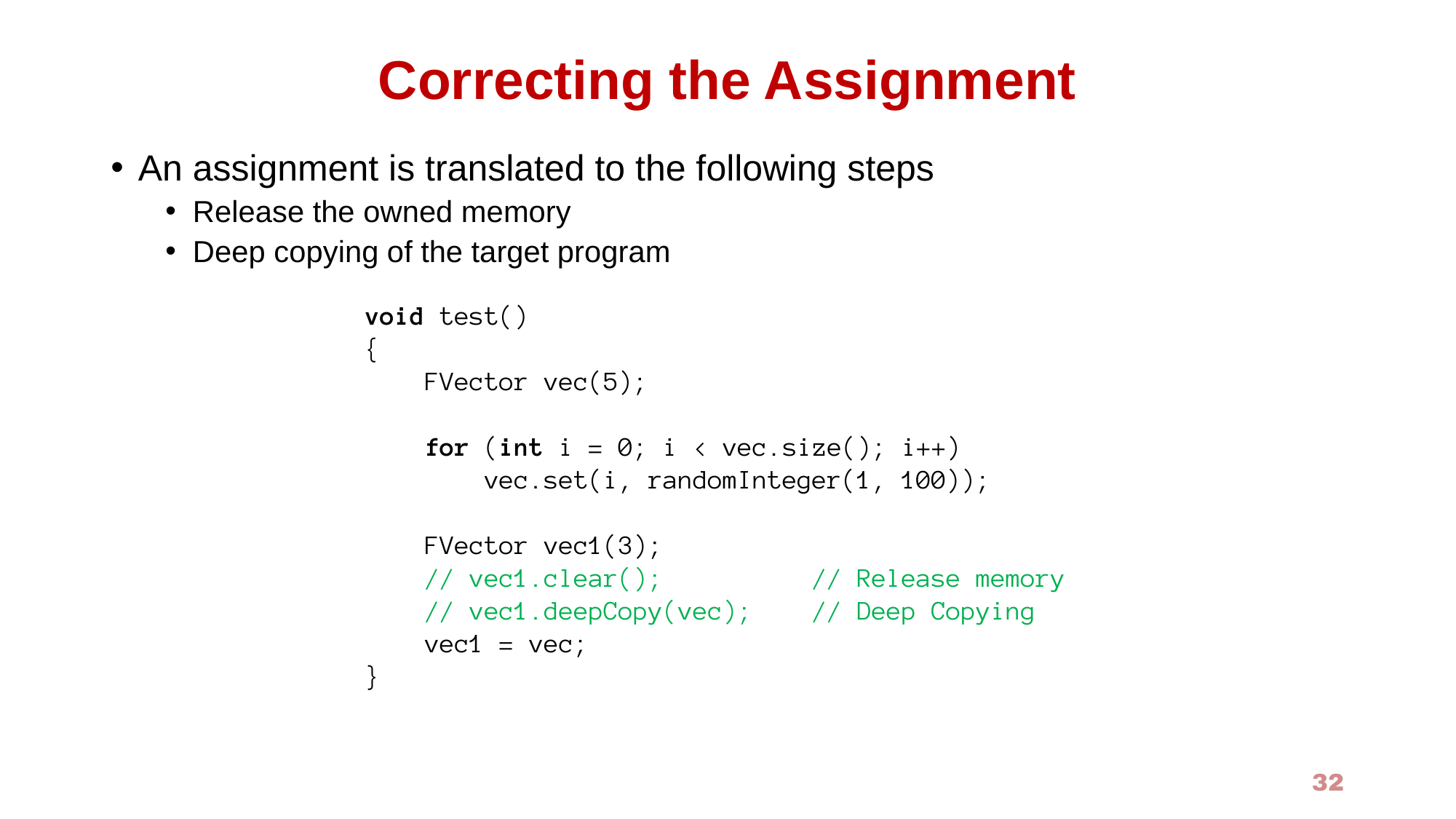

# Correcting the Assignment
An assignment is translated to the following steps
Release the owned memory
Deep copying of the target program

void test()
{
    FVector vec(5);

    for (int i = 0; i < vec.size(); i++)
        vec.set(i, randomInteger(1, 100));

    FVector vec1(3);
    // vec1.clear();          // Release memory
    // vec1.deepCopy(vec);    // Deep Copying
    vec1 = vec;
}
32